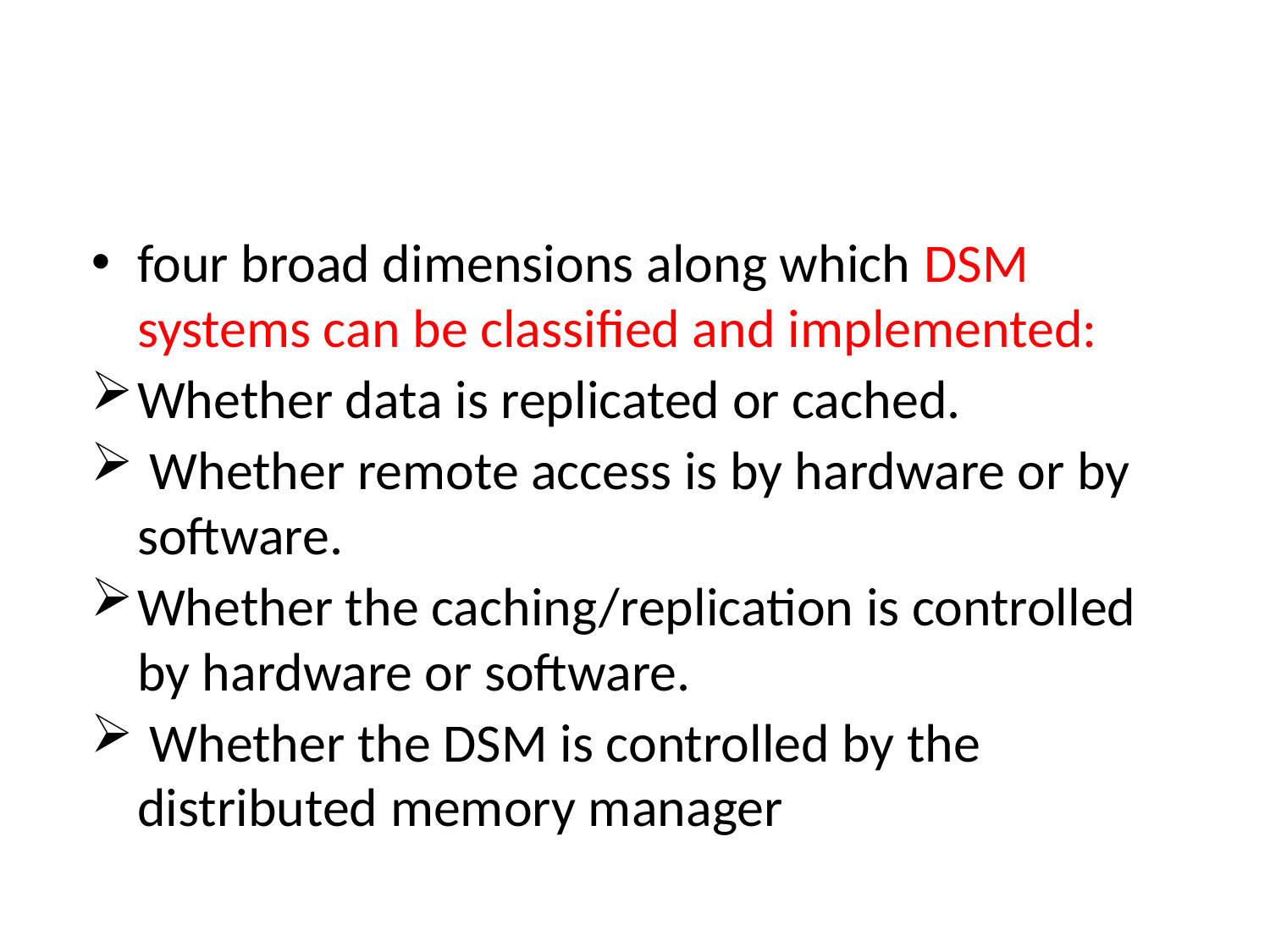

#
four broad dimensions along which DSM systems can be classified and implemented:
Whether data is replicated or cached.
 Whether remote access is by hardware or by software.
Whether the caching/replication is controlled by hardware or software.
 Whether the DSM is controlled by the distributed memory manager